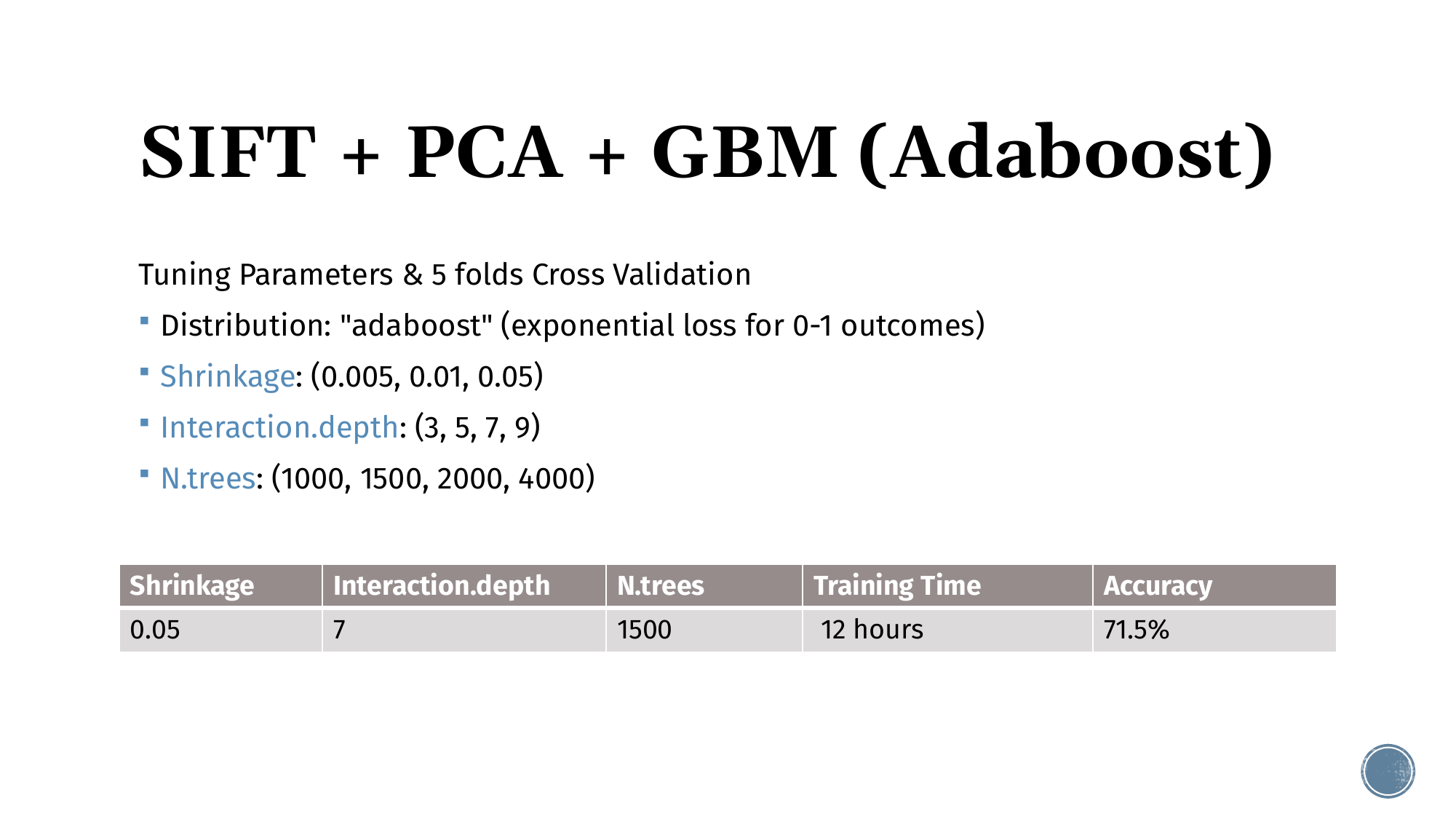

# SIFT + PCA + GBM (Adaboost)
Tuning Parameters & 5 folds Cross Validation
Distribution: "adaboost" (exponential loss for 0-1 outcomes)
Shrinkage: (0.005, 0.01, 0.05)
Interaction.depth: (3, 5, 7, 9)
N.trees: (1000, 1500, 2000, 4000)

| Shrinkage | Interaction.depth | N.trees | Training Time | Accuracy |
| --- | --- | --- | --- | --- |
| 0.05 | 7 | 1500 | 12 hours | 71.5% |